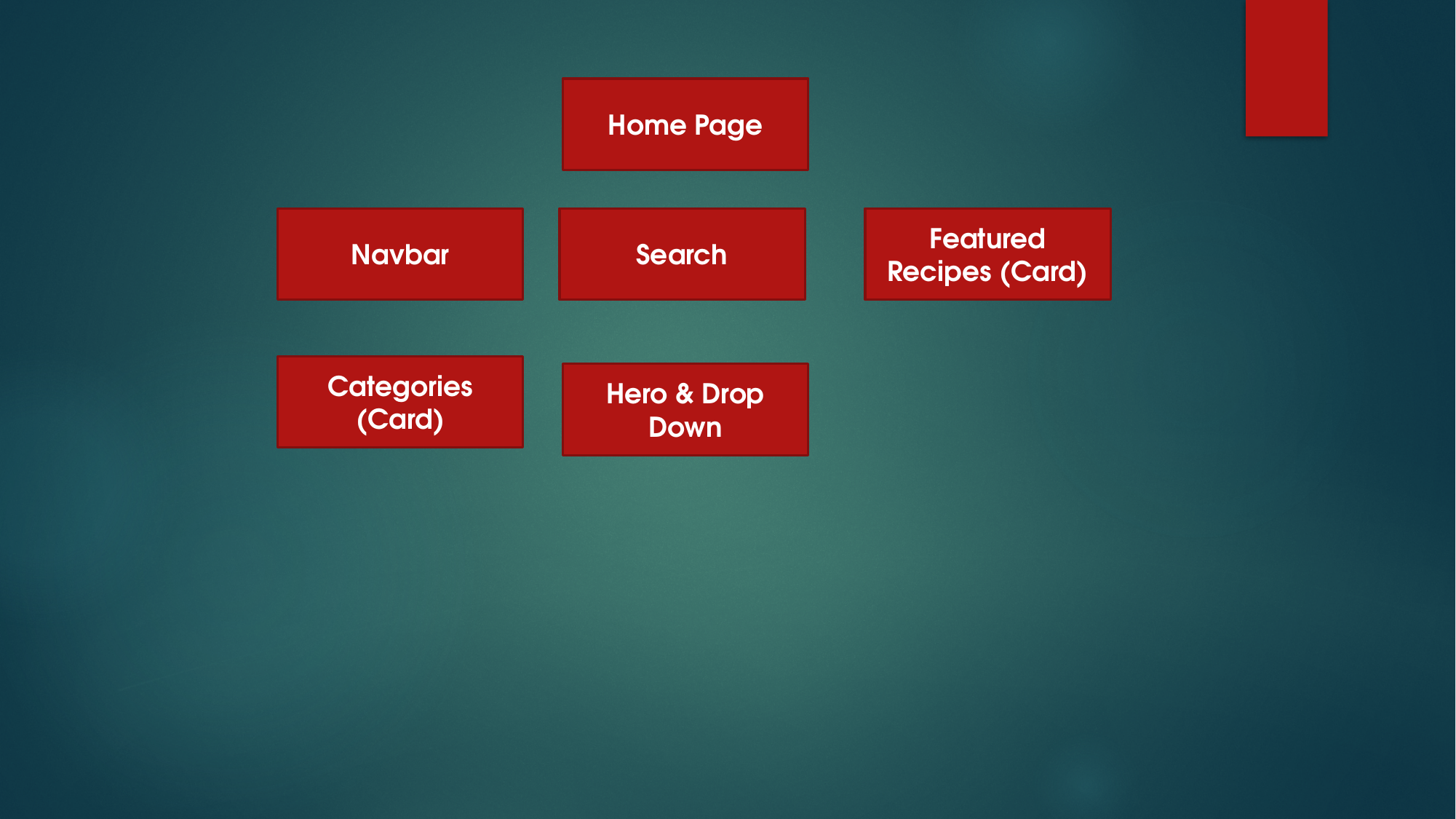

Home Page
Navbar
Search
Featured Recipes (Card)
Categories (Card)
Hero & Drop Down